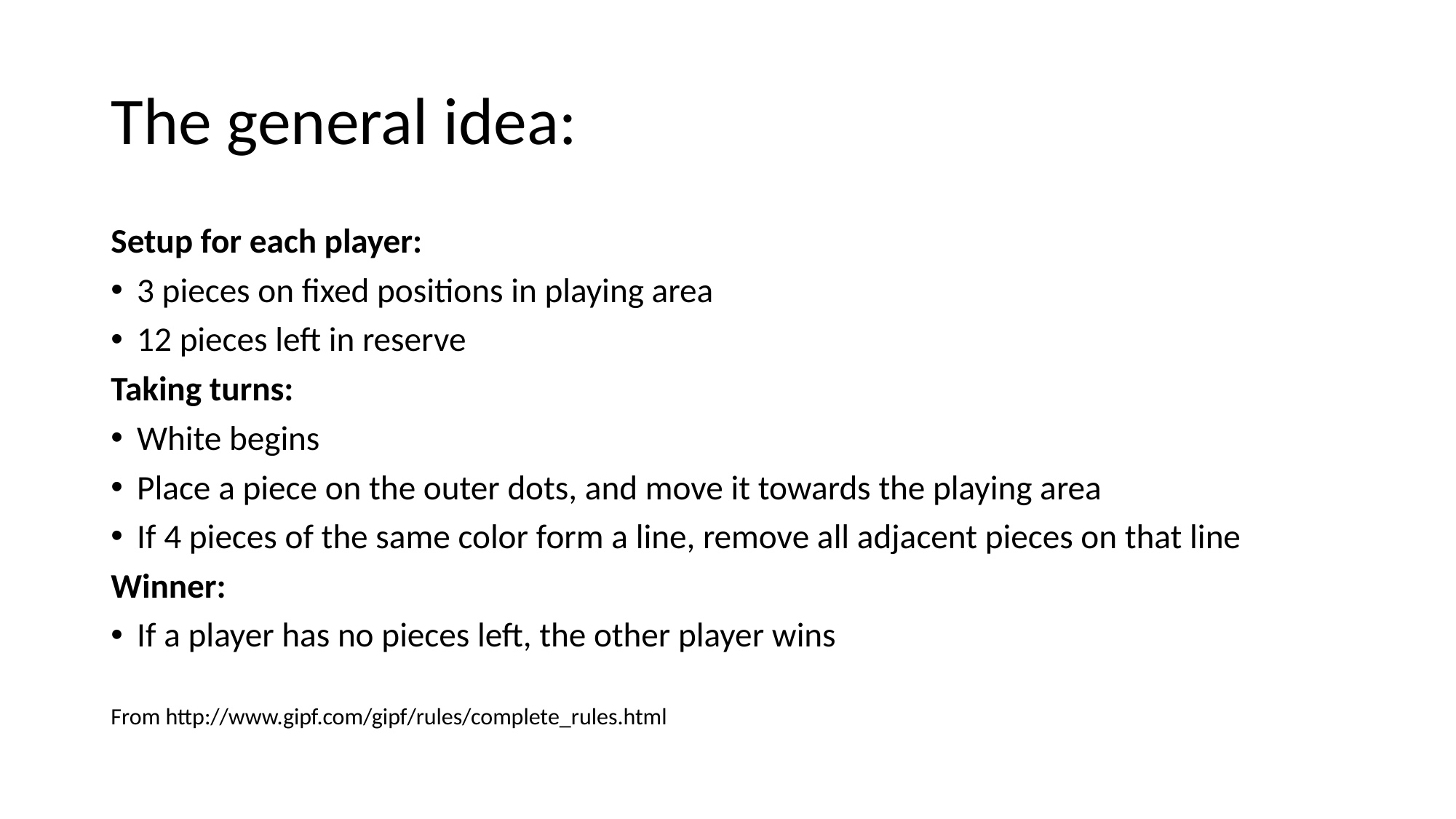

# The general idea:
Setup for each player:
3 pieces on fixed positions in playing area
12 pieces left in reserve
Taking turns:
White begins
Place a piece on the outer dots, and move it towards the playing area
If 4 pieces of the same color form a line, remove all adjacent pieces on that line
Winner:
If a player has no pieces left, the other player wins

From http://www.gipf.com/gipf/rules/complete_rules.html